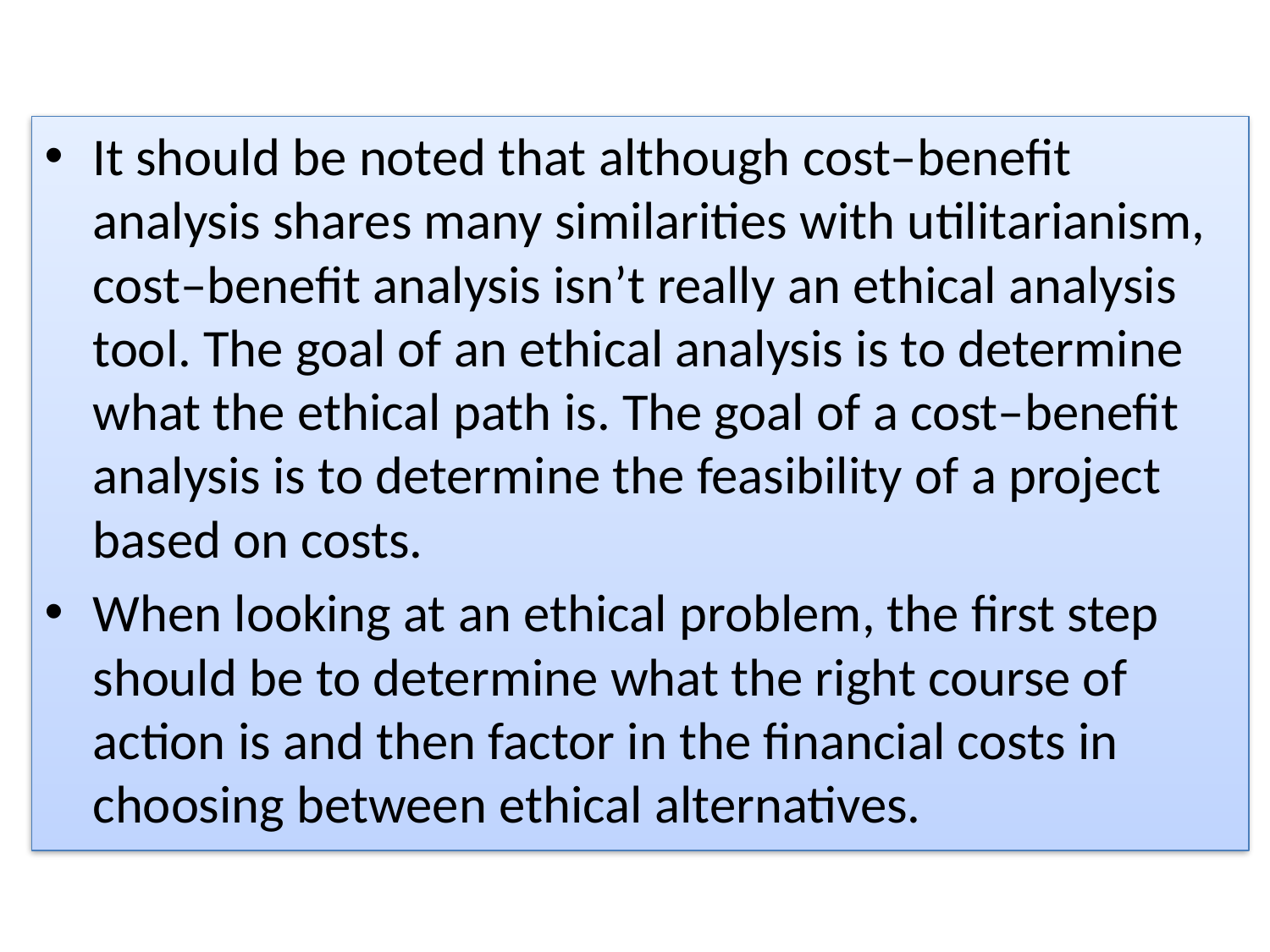

It should be noted that although cost–benefit analysis shares many similarities with utilitarianism, cost–benefit analysis isn’t really an ethical analysis tool. The goal of an ethical analysis is to determine what the ethical path is. The goal of a cost–benefit analysis is to determine the feasibility of a project based on costs.
When looking at an ethical problem, the first step should be to determine what the right course of action is and then factor in the financial costs in choosing between ethical alternatives.